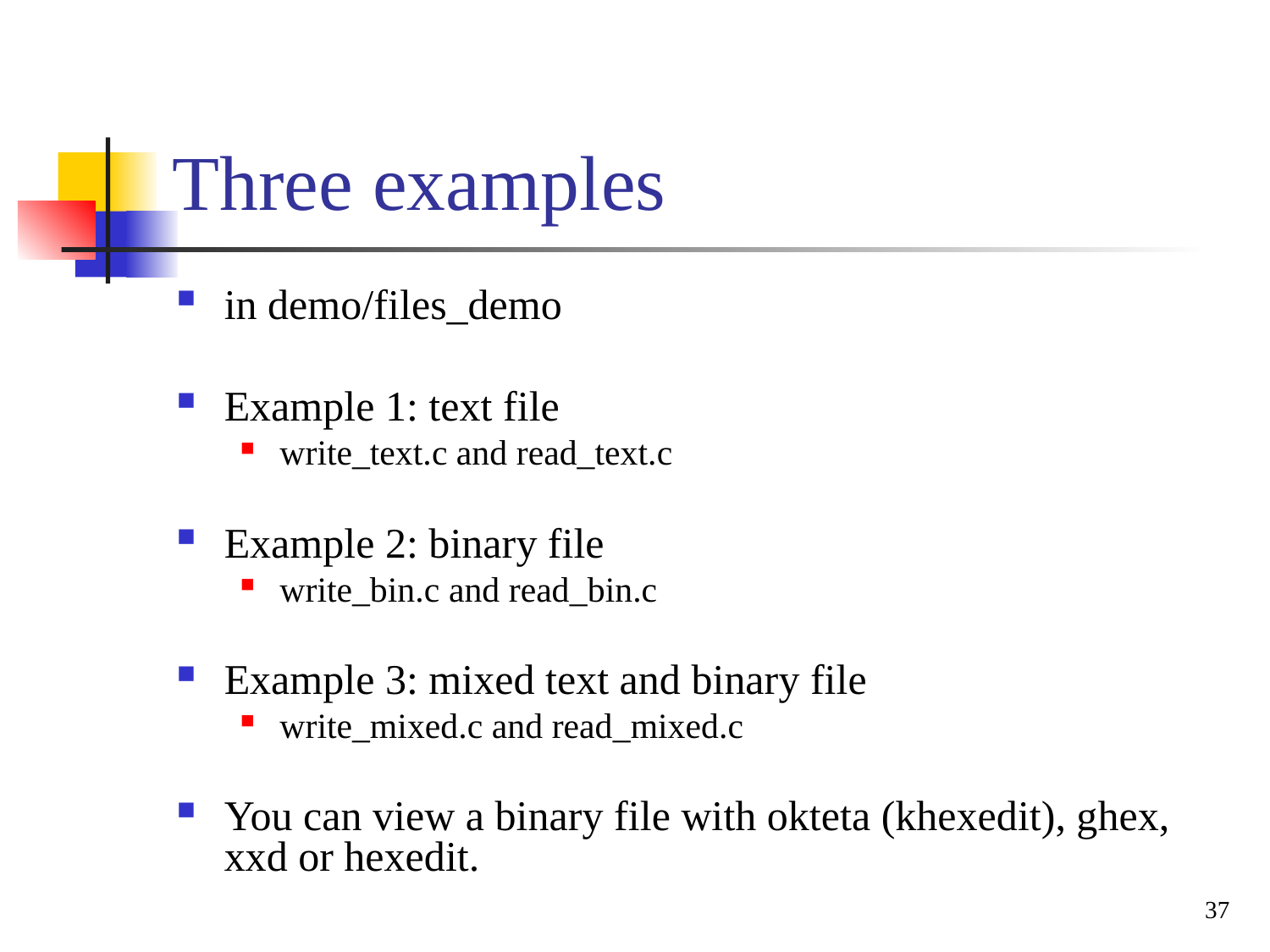

Three examples
in demo/files_demo

Example 1: text file
write_text.c and read_text.c

Example 2: binary file
write_bin.c and read_bin.c

Example 3: mixed text and binary file
write_mixed.c and read_mixed.c

You can view a binary file with okteta (khexedit), ghex, xxd or hexedit.
37